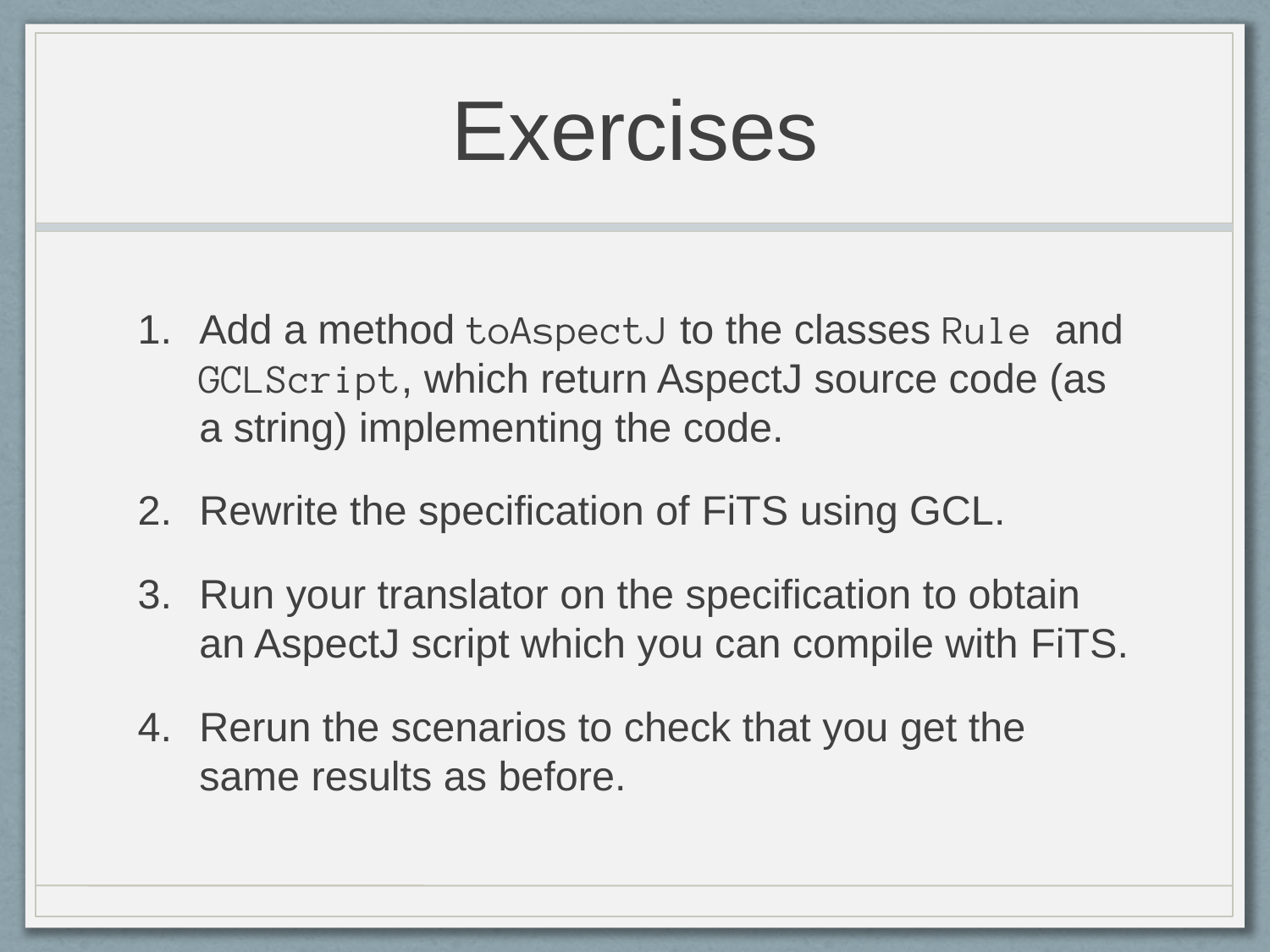

# Exercises
Add a method toAspectJ to the classes Rule and GCLScript, which return AspectJ source code (as a string) implementing the code.
Rewrite the specification of FiTS using GCL.
Run your translator on the specification to obtain an AspectJ script which you can compile with FiTS.
Rerun the scenarios to check that you get the same results as before.